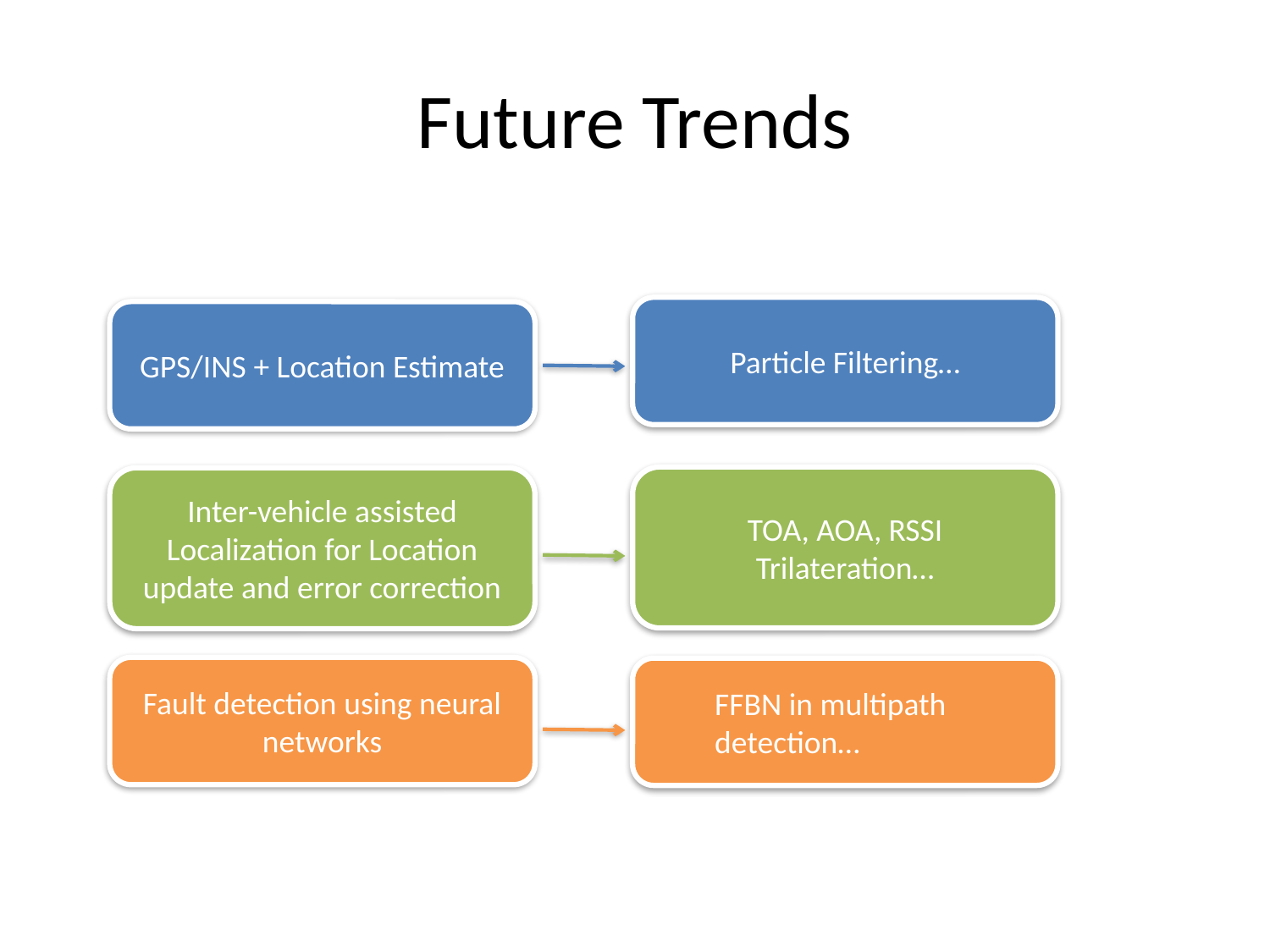

# Future Trends
Particle Filtering…
GPS/INS + Location Estimate
TOA, AOA, RSSI
Trilateration…
Inter-vehicle assisted Localization for Location update and error correction
Fault detection using neural networks
FFBN in multipath detection…